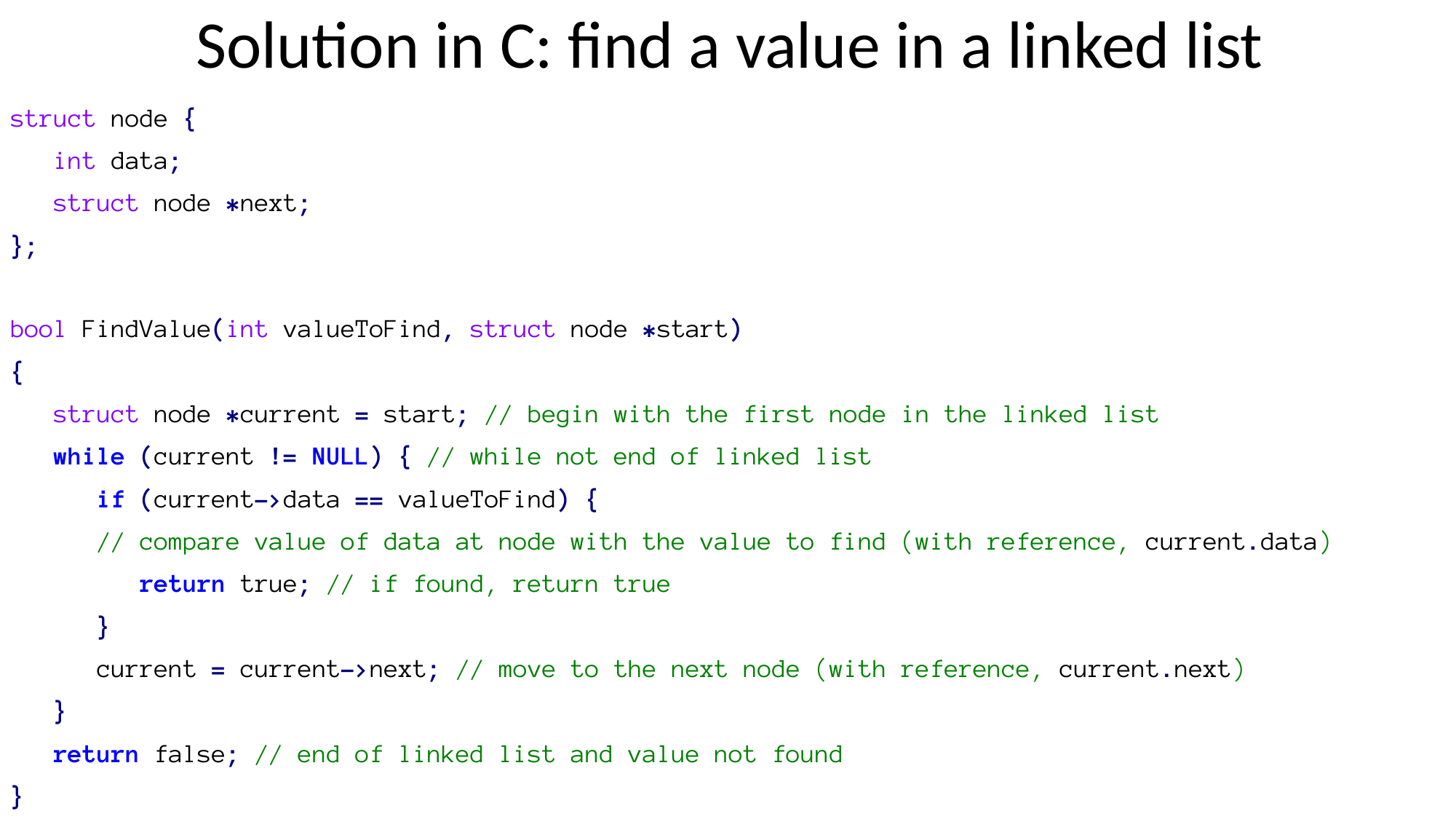

# Solution in C: find a value in a linked list
struct node {
   int data;
   struct node *next;
};

bool FindValue(int valueToFind, struct node *start)
{
   struct node *current = start; // begin with the first node in the linked list
   while (current != NULL) { // while not end of linked list
      if (current->data == valueToFind) {
      // compare value of data at node with the value to find (with reference, current.data)
         return true; // if found, return true
      }
      current = current->next; // move to the next node (with reference, current.next)
   }
   return false; // end of linked list and value not found
}